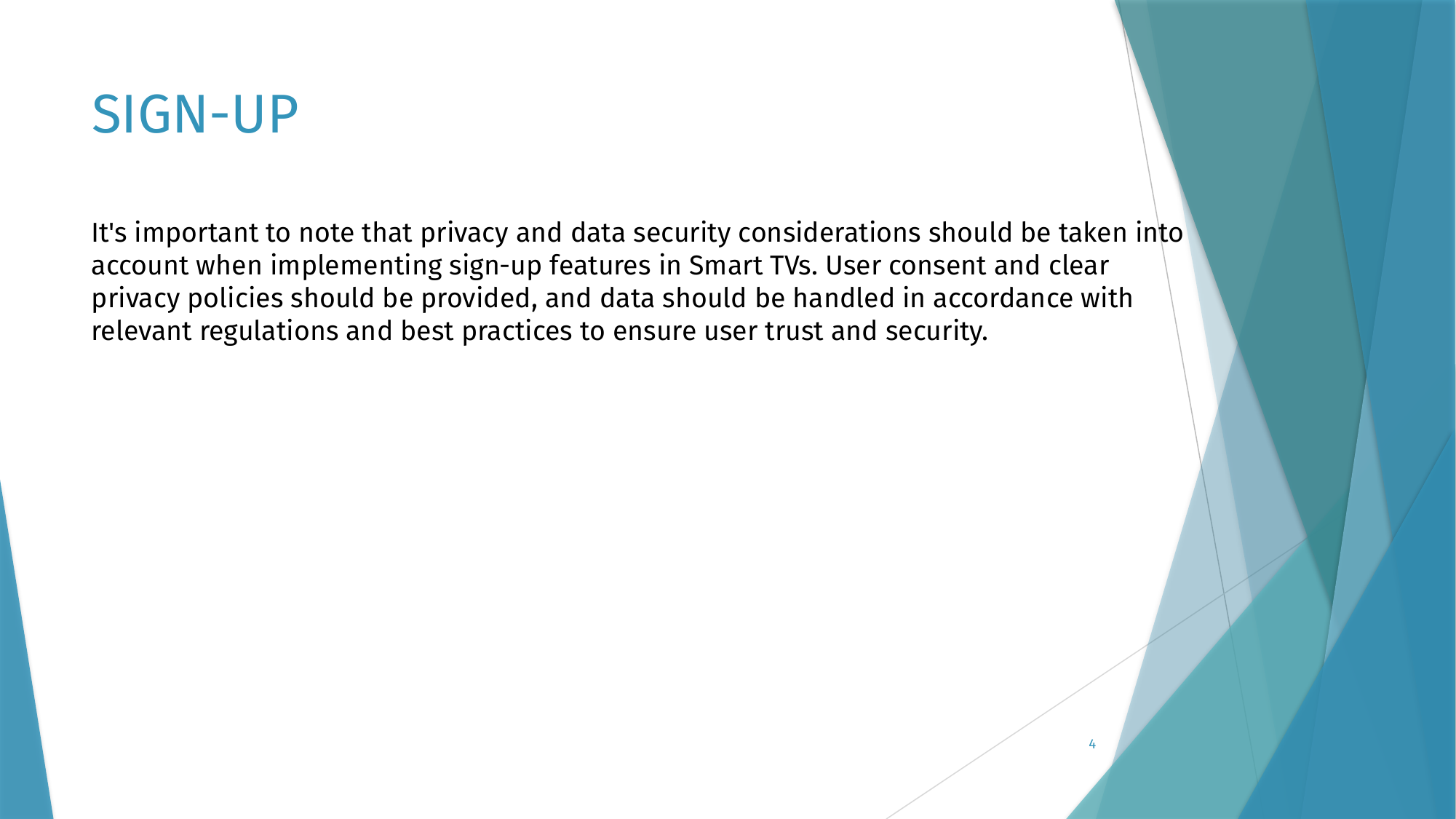

# SIGN-UP
It's important to note that privacy and data security considerations should be taken into account when implementing sign-up features in Smart TVs. User consent and clear privacy policies should be provided, and data should be handled in accordance with relevant regulations and best practices to ensure user trust and security.
4